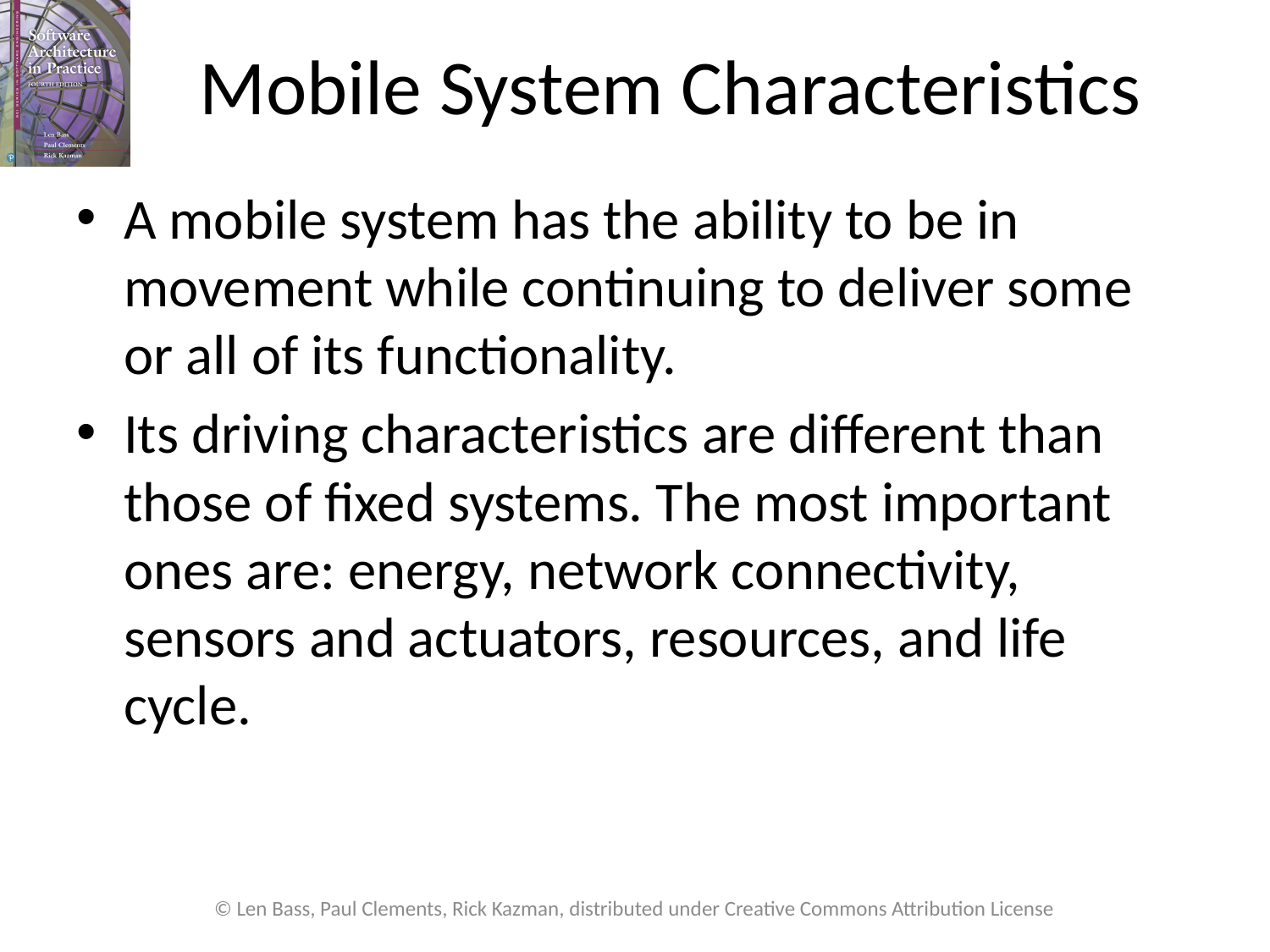

# Mobile System Characteristics
A mobile system has the ability to be in movement while continuing to deliver some or all of its functionality.
Its driving characteristics are different than those of fixed systems. The most important ones are: energy, network connectivity, sensors and actuators, resources, and life cycle.

© Len Bass, Paul Clements, Rick Kazman, distributed under Creative Commons Attribution License